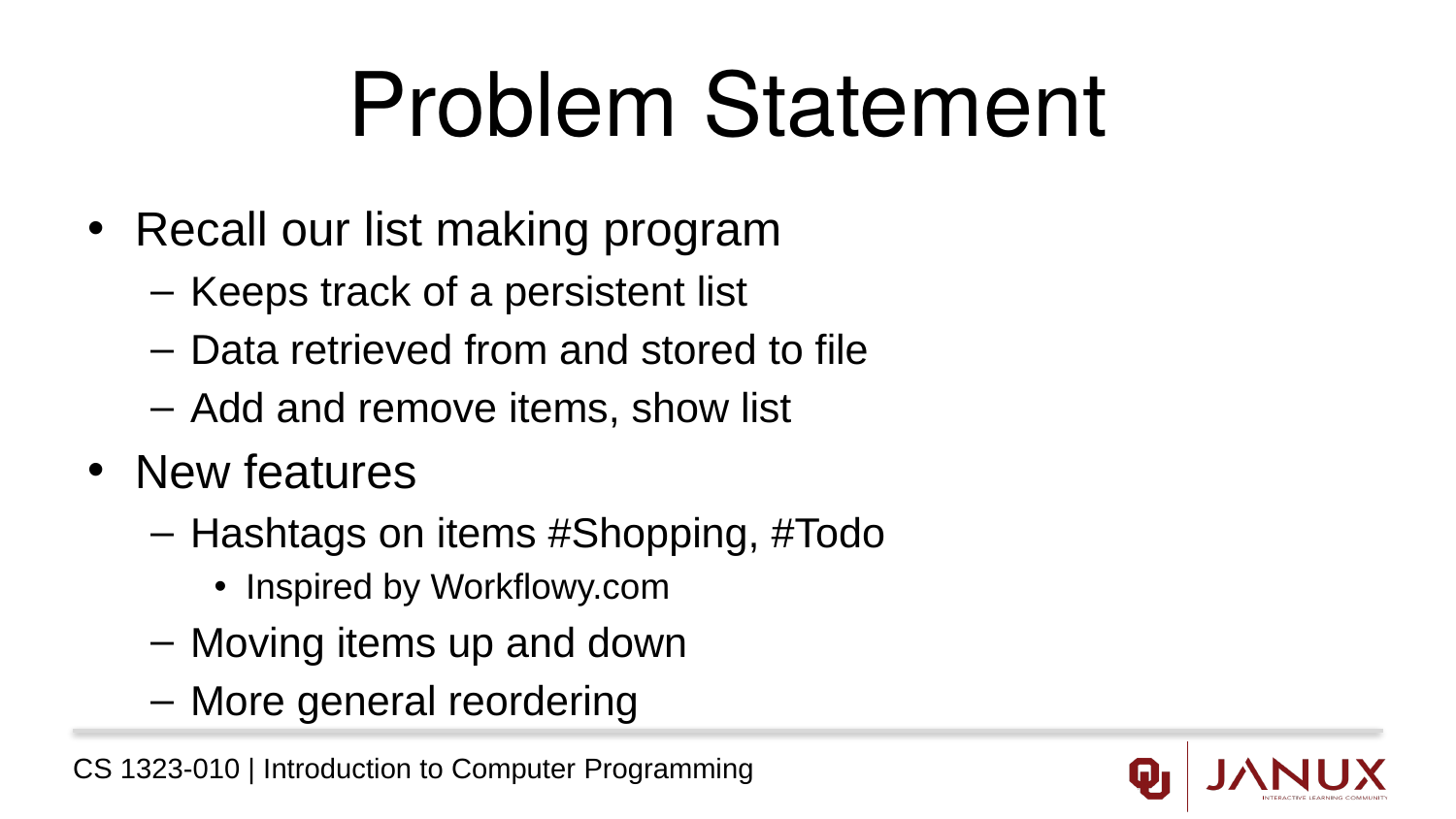

# Problem Statement
Recall our list making program
Keeps track of a persistent list
Data retrieved from and stored to file
Add and remove items, show list
New features
Hashtags on items #Shopping, #Todo
Inspired by Workflowy.com
Moving items up and down
More general reordering